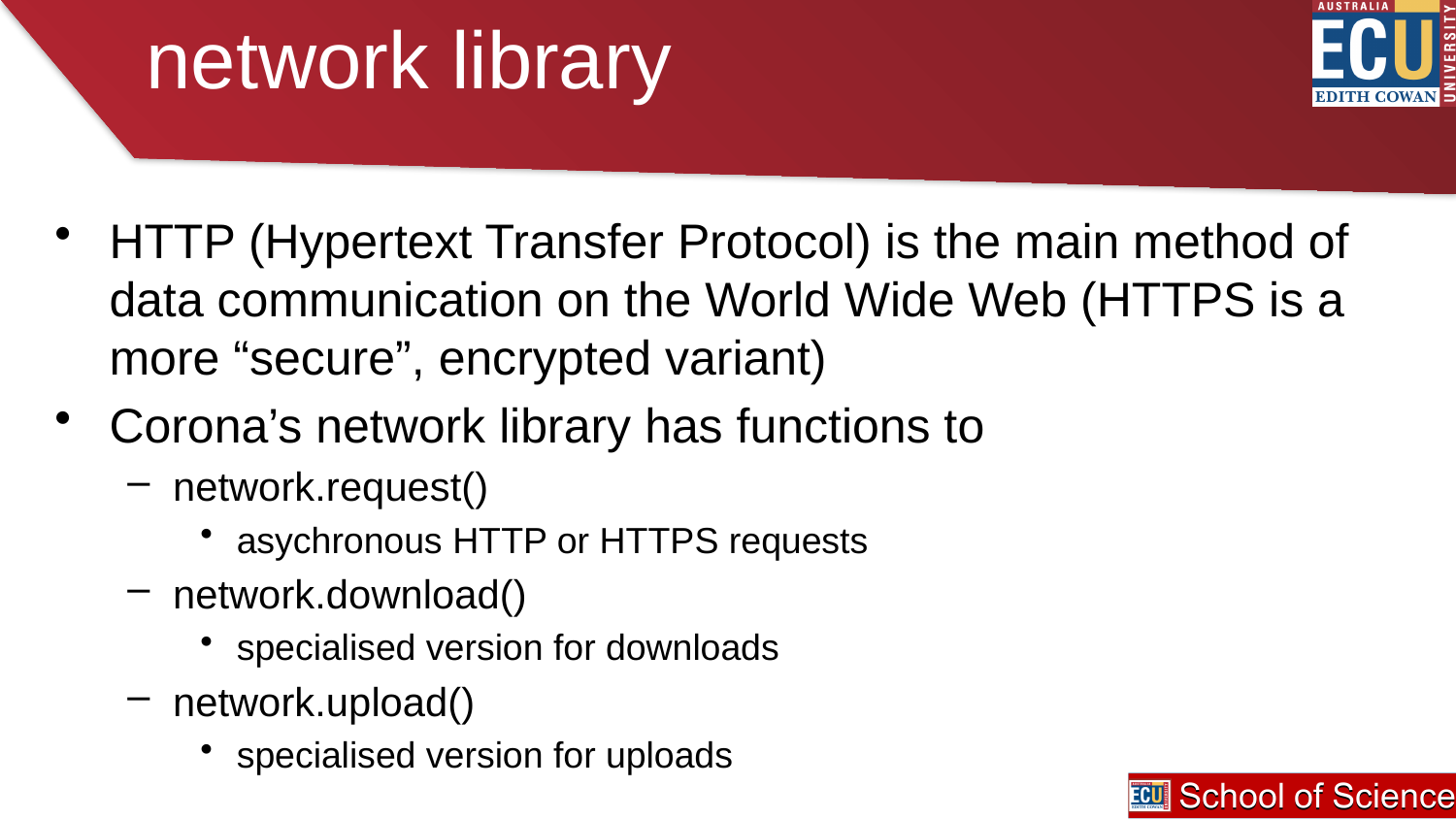

# network library
HTTP (Hypertext Transfer Protocol) is the main method of data communication on the World Wide Web (HTTPS is a more “secure”, encrypted variant)
Corona’s network library has functions to
network.request()
asychronous HTTP or HTTPS requests
network.download()
specialised version for downloads
network.upload()
specialised version for uploads